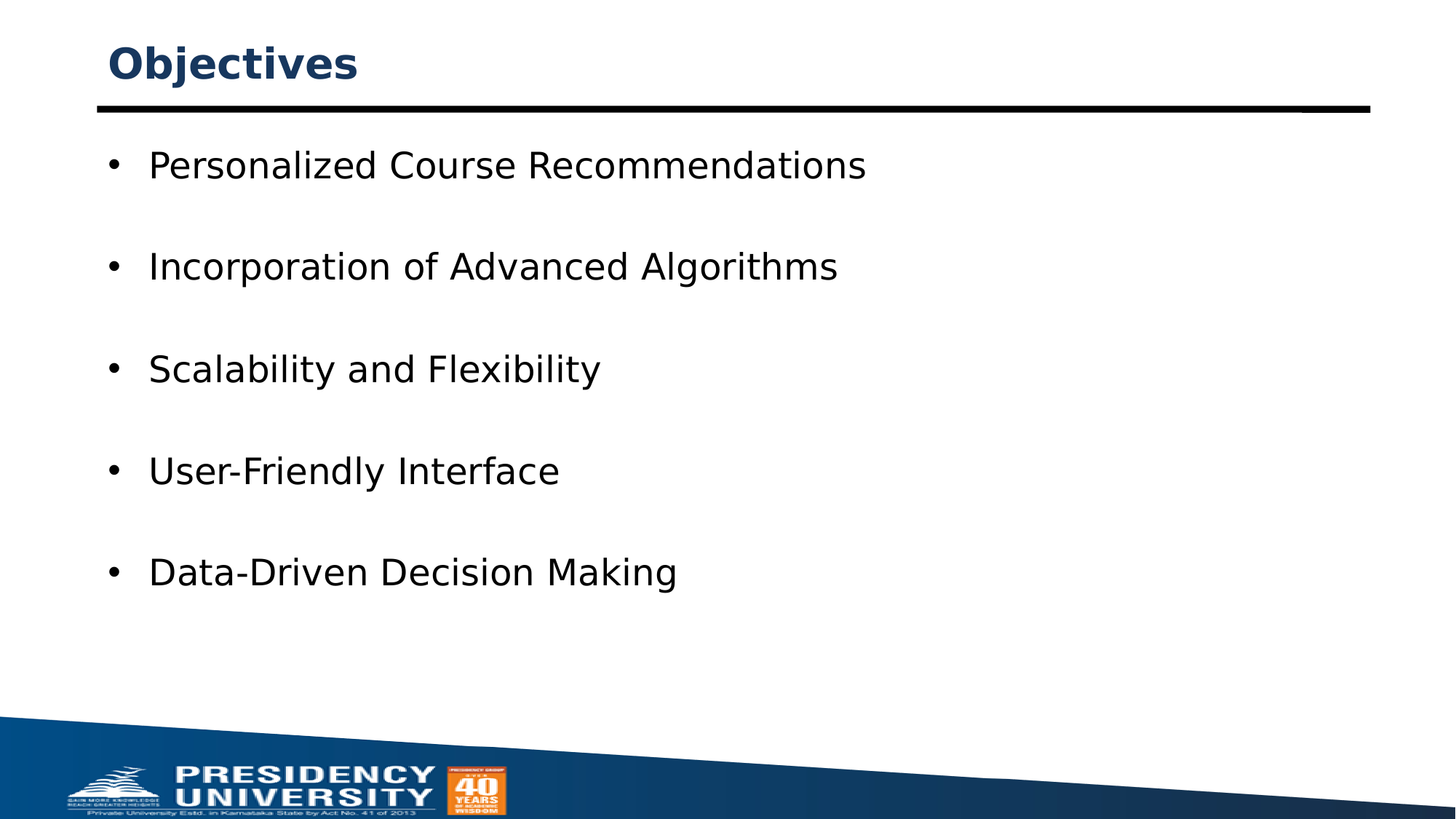

# Objectives
Personalized Course Recommendations

Incorporation of Advanced Algorithms

Scalability and Flexibility

User-Friendly Interface

Data-Driven Decision Making